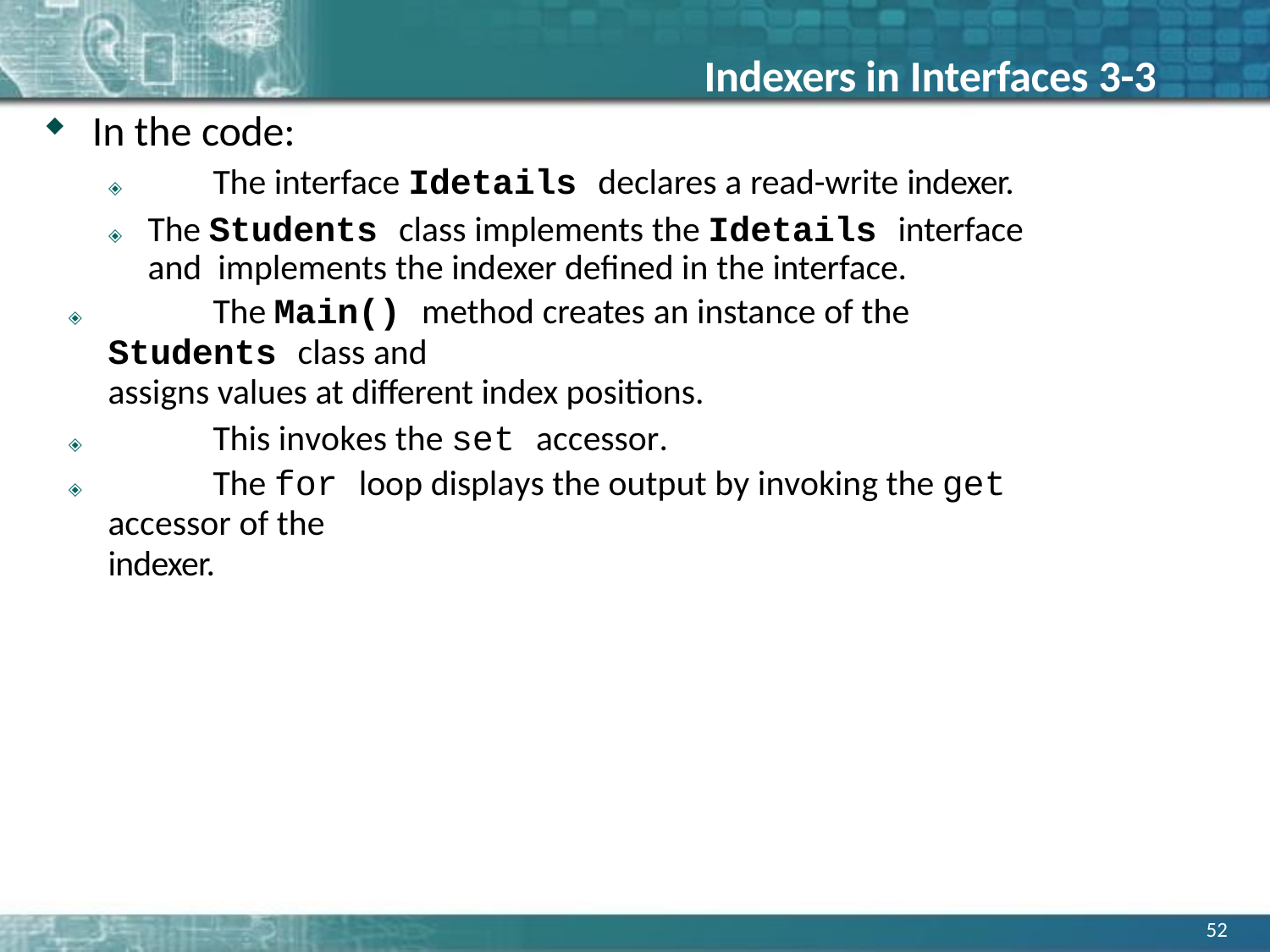

# Indexers in Interfaces 3-3
In the code:
🞛	The interface Idetails declares a read-write indexer.
🞛	The Students class implements the Idetails interface and  implements the indexer defined in the interface.
🞛	The Main() method creates an instance of the Students class and
assigns values at different index positions.
🞛	This invokes the set accessor.
🞛	The for loop displays the output by invoking the get accessor of the
indexer.
52